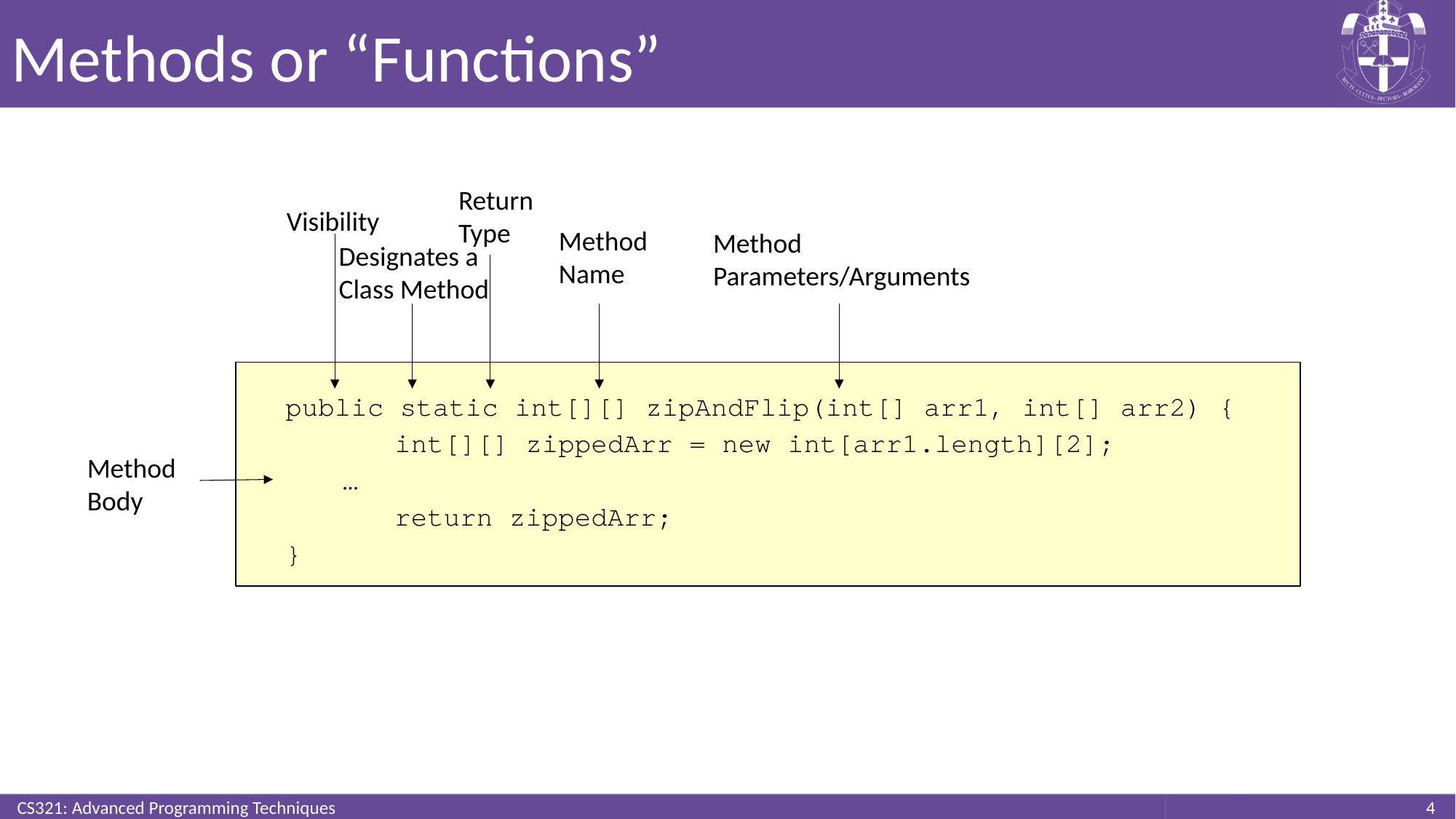

# Methods or “Functions”

Return
Type
Visibility
Method
Name
Method
Parameters/Arguments
Designates a
Class Method

	public static int[][] zipAndFlip(int[] arr1, int[] arr2) {
		int[][] zippedArr = new int[arr1.length][2];
     …
		return zippedArr;
	}
Method
Body
CS321: Advanced Programming Techniques
4